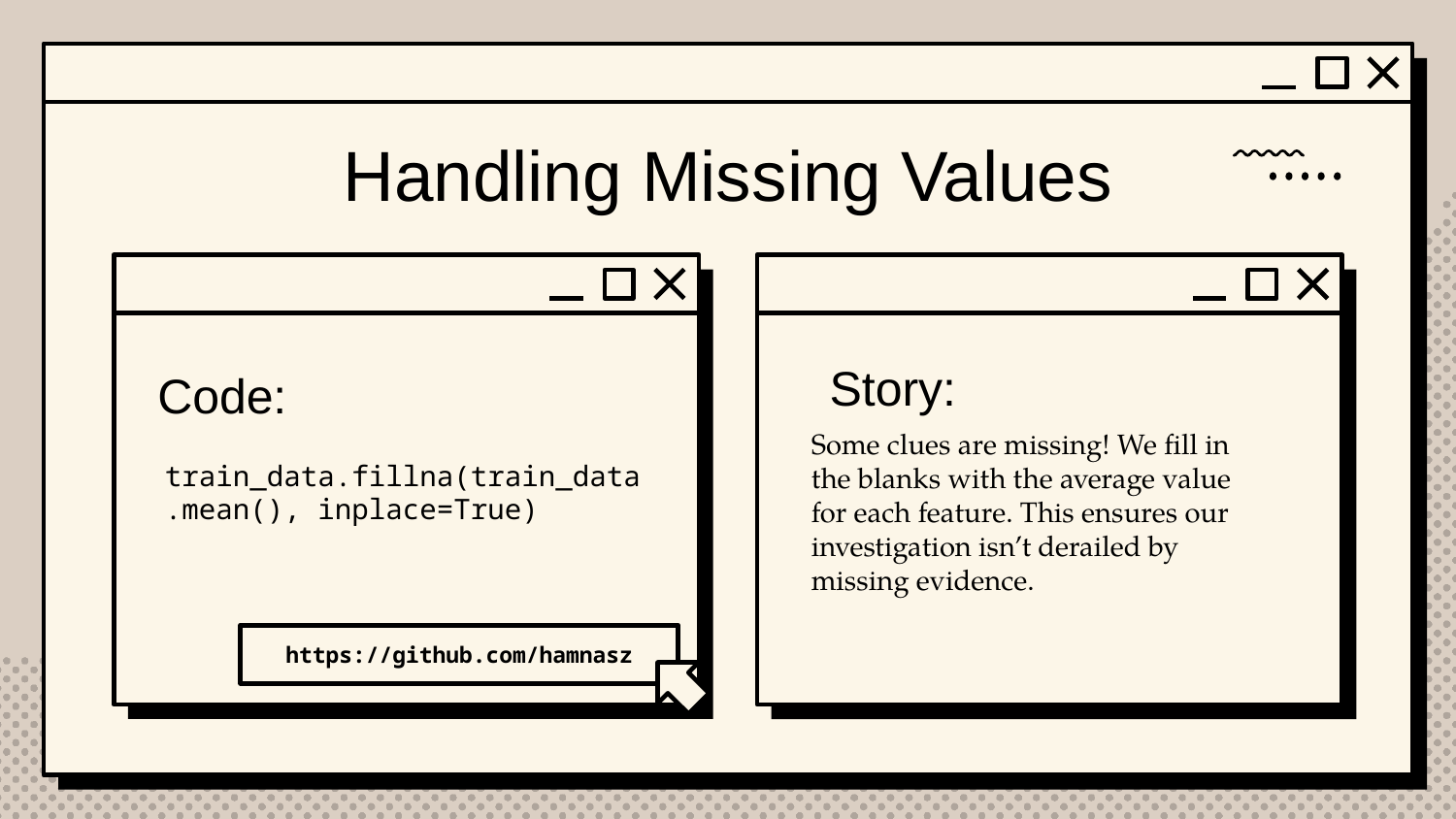

# Handling Missing Values

Code:
Story:
Some clues are missing! We fill in the blanks with the average value for each feature. This ensures our investigation isn’t derailed by missing evidence.
train_data.fillna(train_data.mean(), inplace=True)
https://github.com/hamnasz